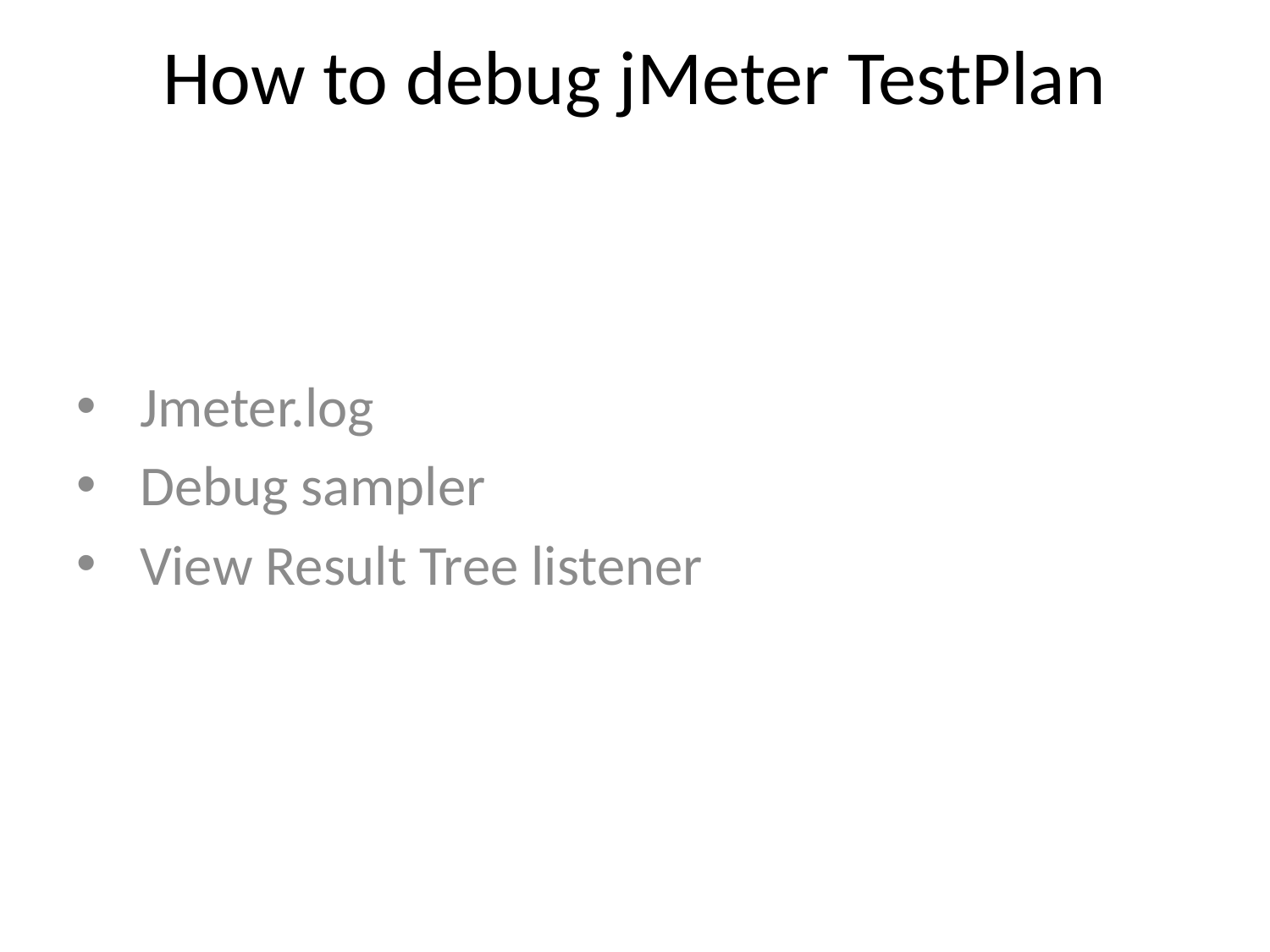

# How to debug jMeter TestPlan

Jmeter.log
Debug sampler
View Result Tree listener